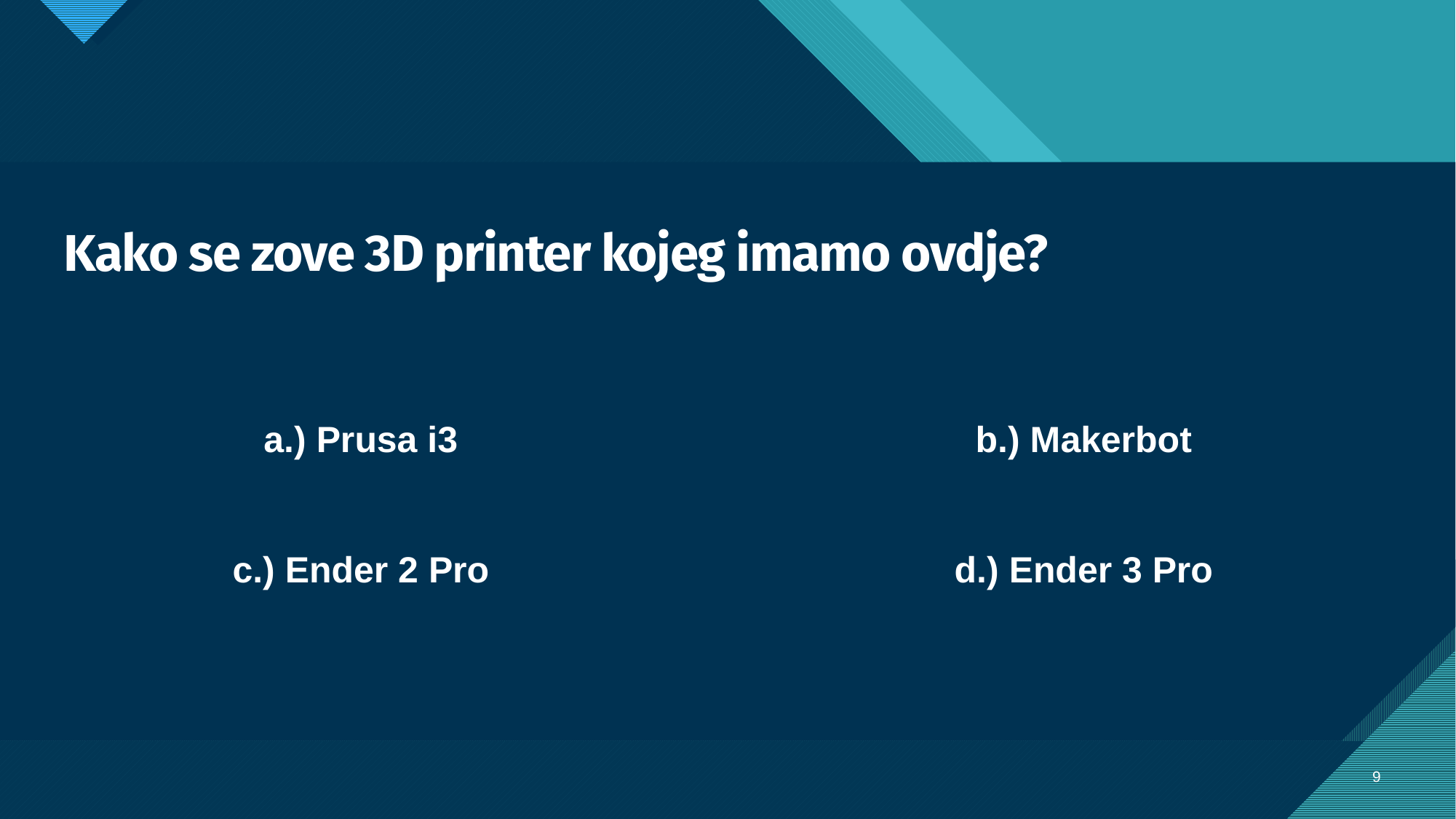

# Kako se zove 3D printer kojeg imamo ovdje?
a.) Prusa i3
b.) Makerbot
c.) Ender 2 Pro
d.) Ender 3 Pro
9